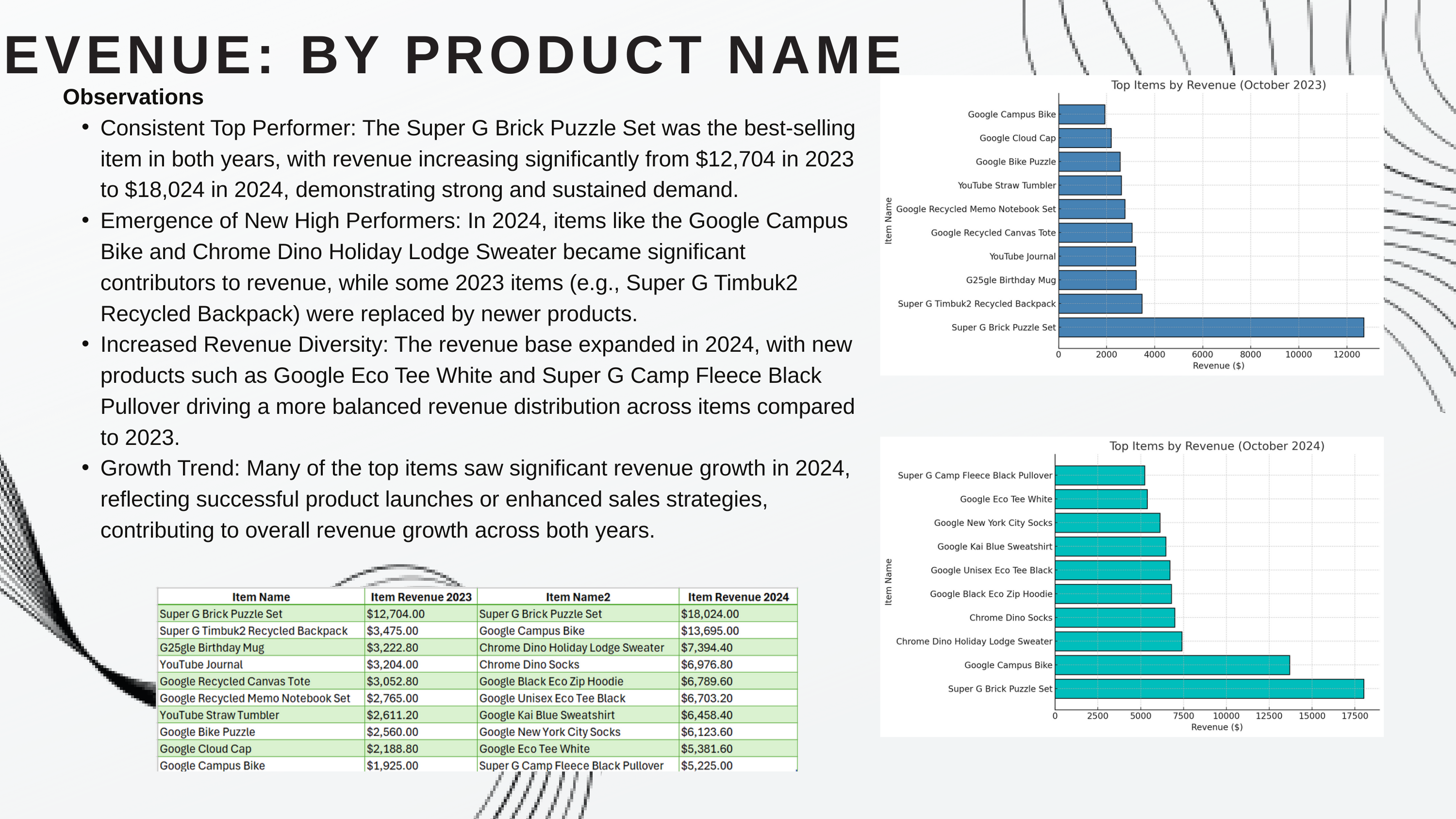

REVENUE: BY PRODUCT NAME

Observations
Consistent Top Performer: The Super G Brick Puzzle Set was the best-selling item in both years, with revenue increasing significantly from $12,704 in 2023 to $18,024 in 2024, demonstrating strong and sustained demand.
Emergence of New High Performers: In 2024, items like the Google Campus Bike and Chrome Dino Holiday Lodge Sweater became significant contributors to revenue, while some 2023 items (e.g., Super G Timbuk2 Recycled Backpack) were replaced by newer products.
Increased Revenue Diversity: The revenue base expanded in 2024, with new products such as Google Eco Tee White and Super G Camp Fleece Black Pullover driving a more balanced revenue distribution across items compared to 2023.
Growth Trend: Many of the top items saw significant revenue growth in 2024, reflecting successful product launches or enhanced sales strategies, contributing to overall revenue growth across both years.